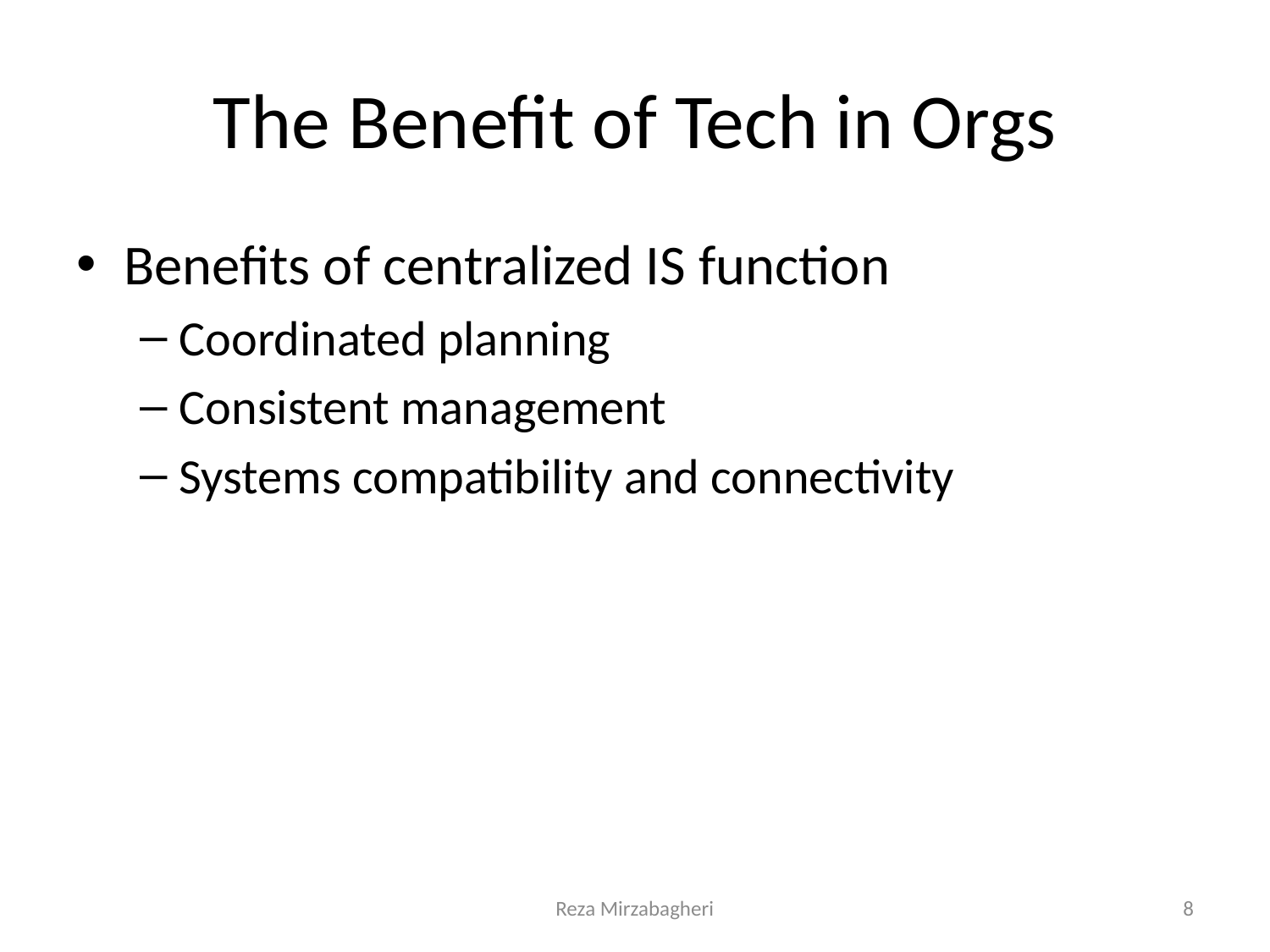

# The Benefit of Tech in Orgs
Benefits of centralized IS function
Coordinated planning
Consistent management
Systems compatibility and connectivity

Reza Mirzabagheri
8